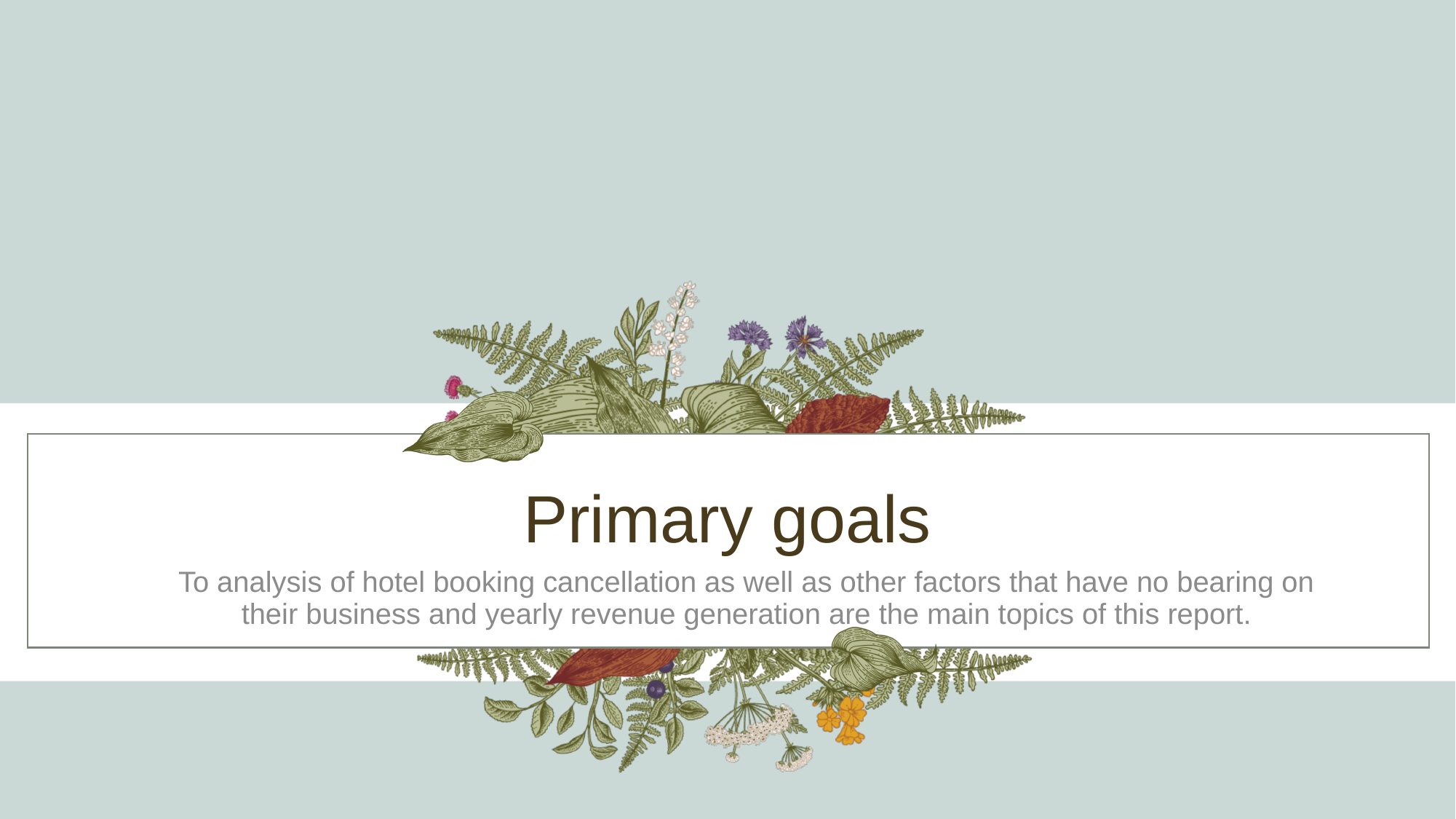

# Primary goals
To analysis of hotel booking cancellation as well as other factors that have no bearing on their business and yearly revenue generation are the main topics of this report.